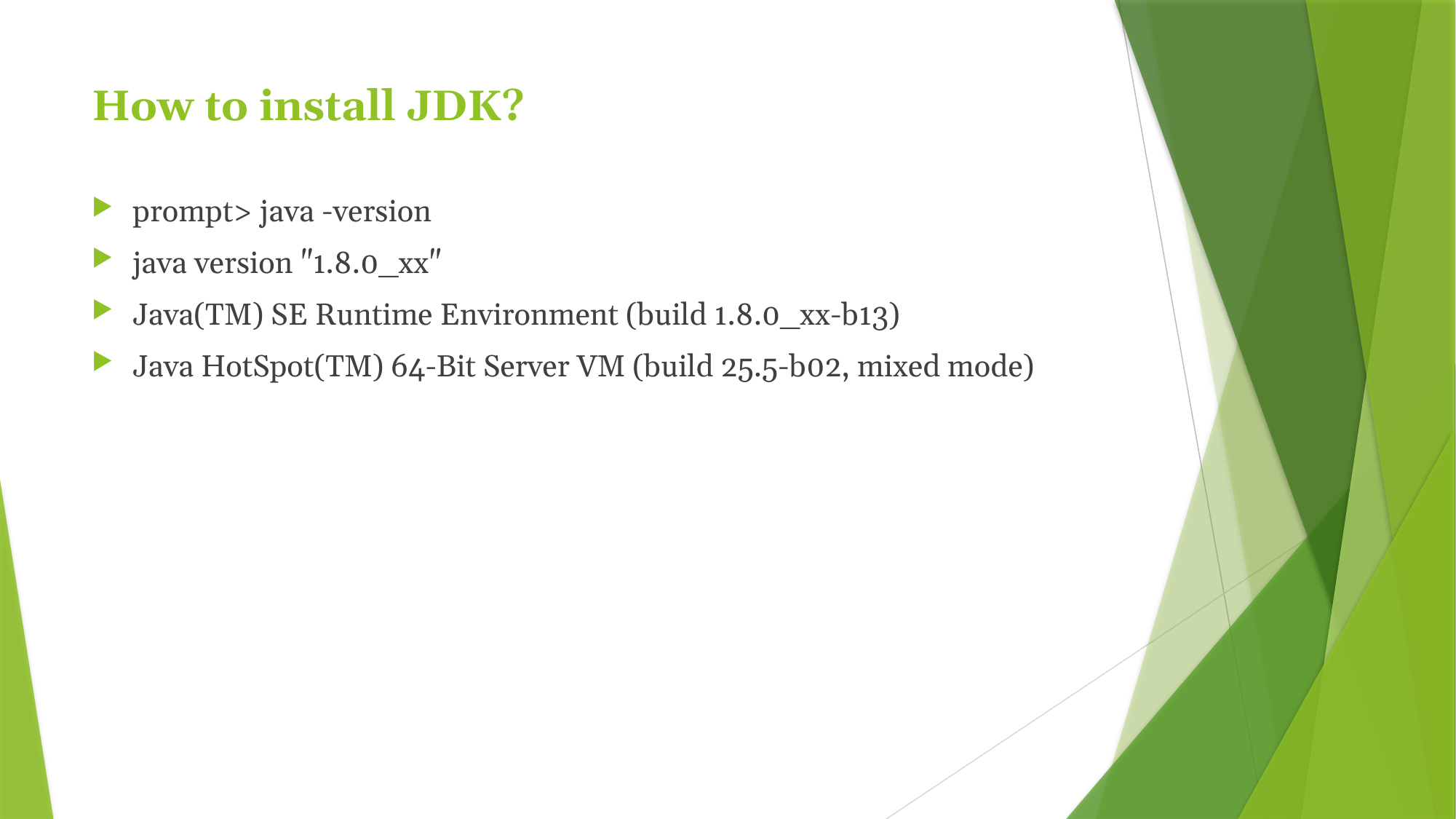

# How to install JDK?
prompt> java -version
java version "1.8.0_xx"
Java(TM) SE Runtime Environment (build 1.8.0_xx-b13)
Java HotSpot(TM) 64-Bit Server VM (build 25.5-b02, mixed mode)